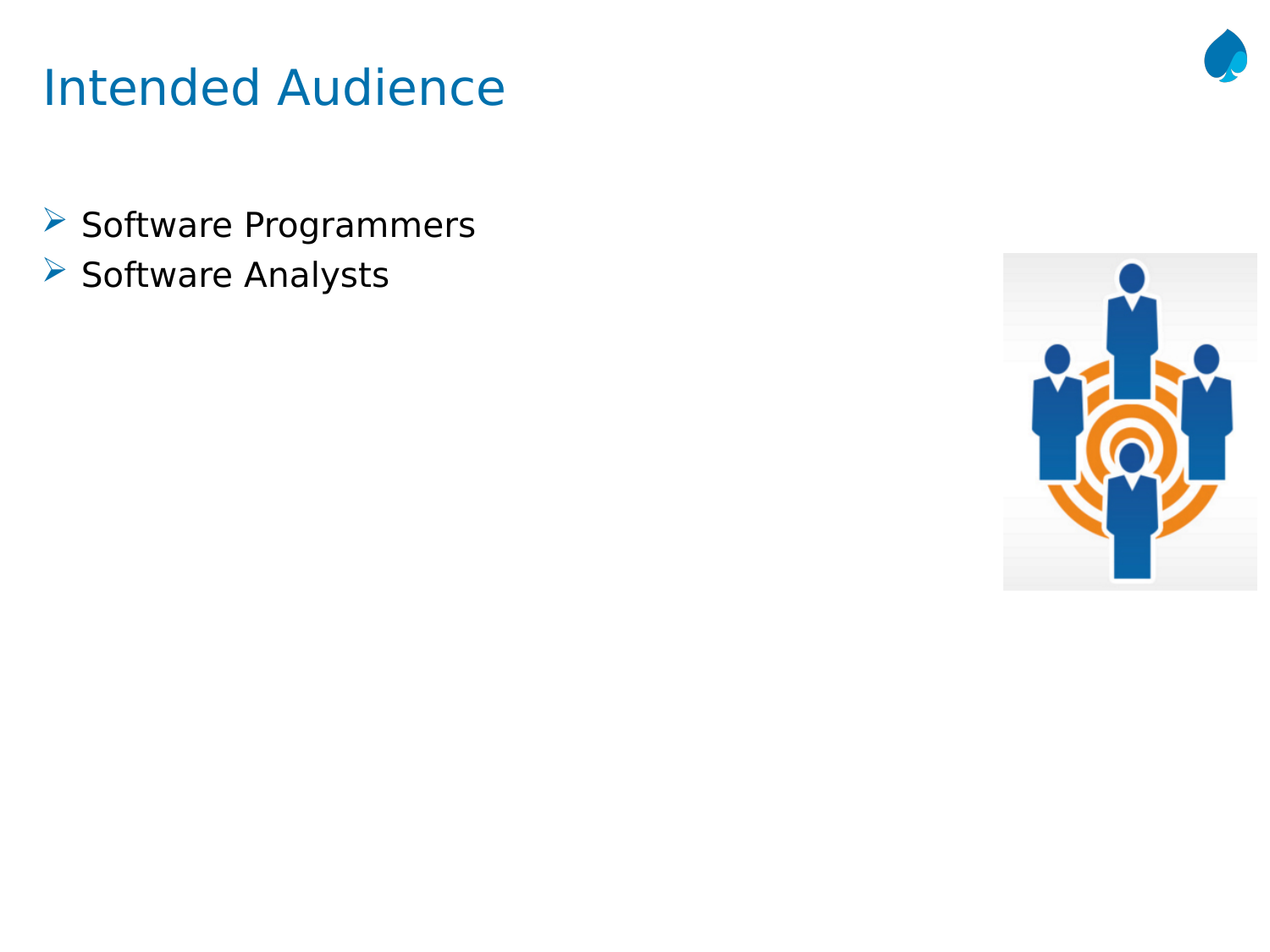

# Intended Audience
Software Programmers
Software Analysts